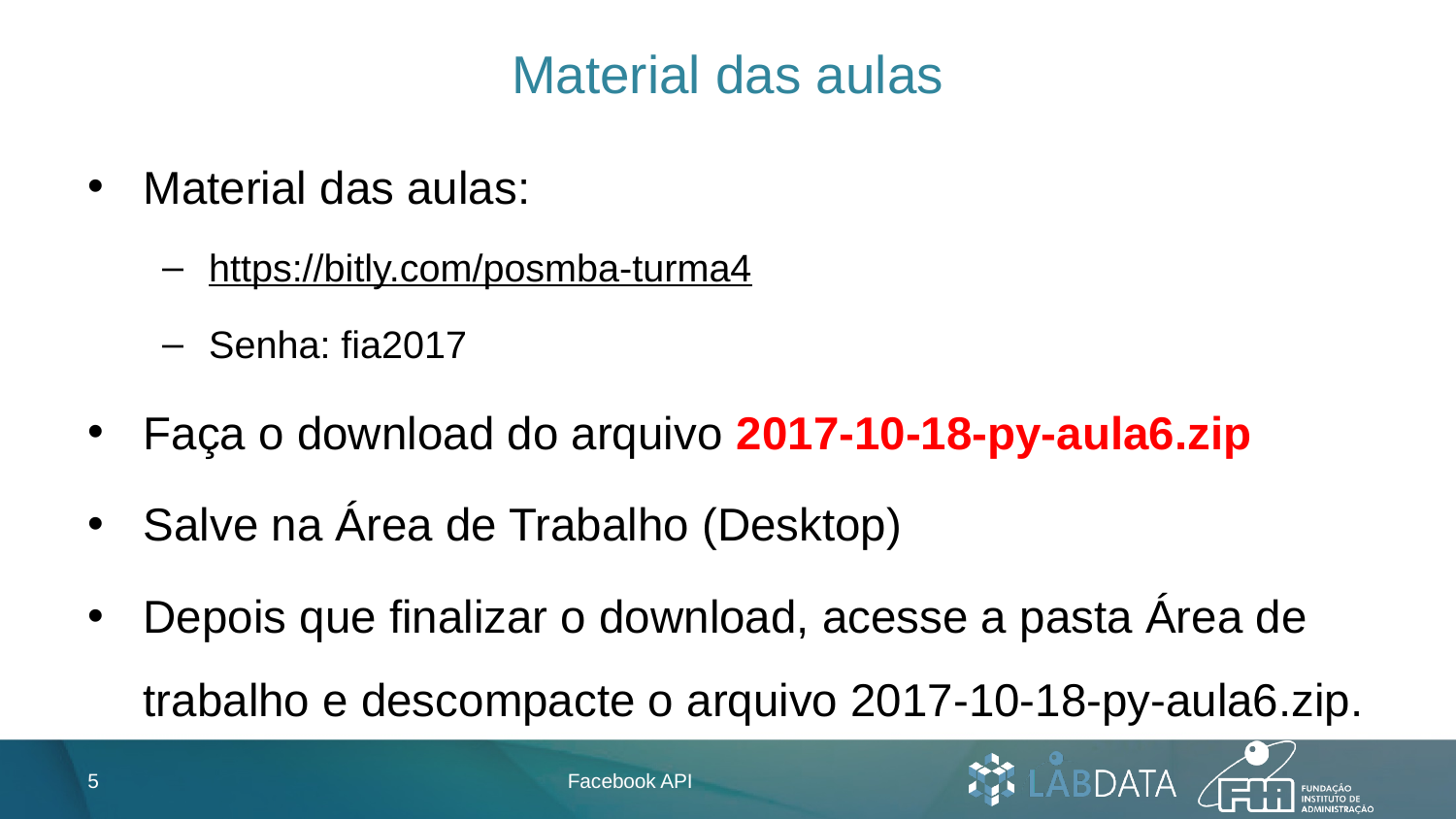

# Material das aulas
Material das aulas:
https://bitly.com/posmba-turma4
Senha: fia2017
Faça o download do arquivo 2017-10-18-py-aula6.zip
Salve na Área de Trabalho (Desktop)
Depois que finalizar o download, acesse a pasta Área de trabalho e descompacte o arquivo 2017-10-18-py-aula6.zip.
5
Facebook API